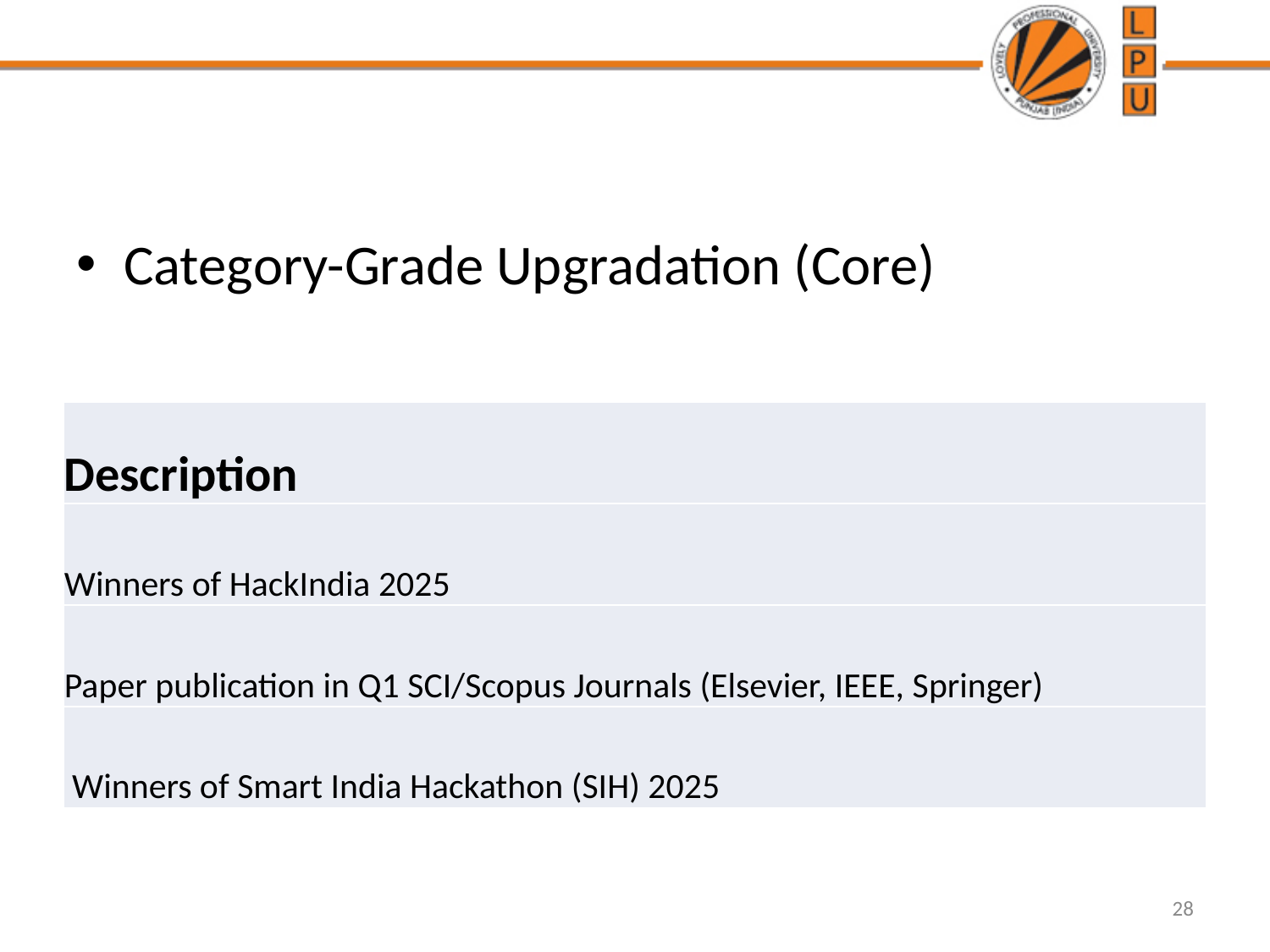

#
Category-Grade Upgradation (Core)
| Description |
| --- |
| Winners of HackIndia 2025 |
| Paper publication in Q1 SCI/Scopus Journals (Elsevier, IEEE, Springer) |
| Winners of Smart India Hackathon (SIH) 2025 |
28